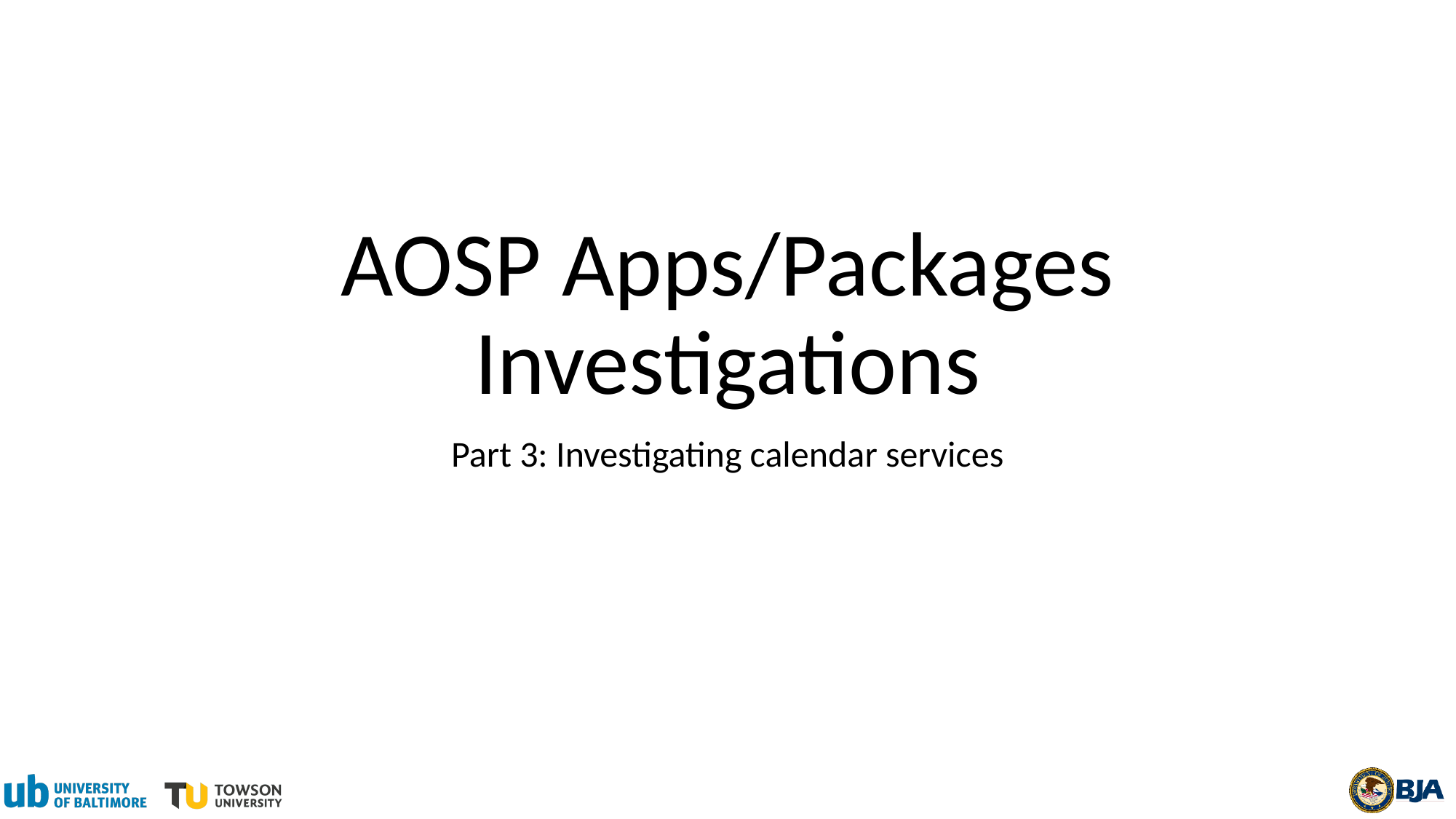

# AOSP Apps/Packages Investigations
Part 3: Investigating calendar services